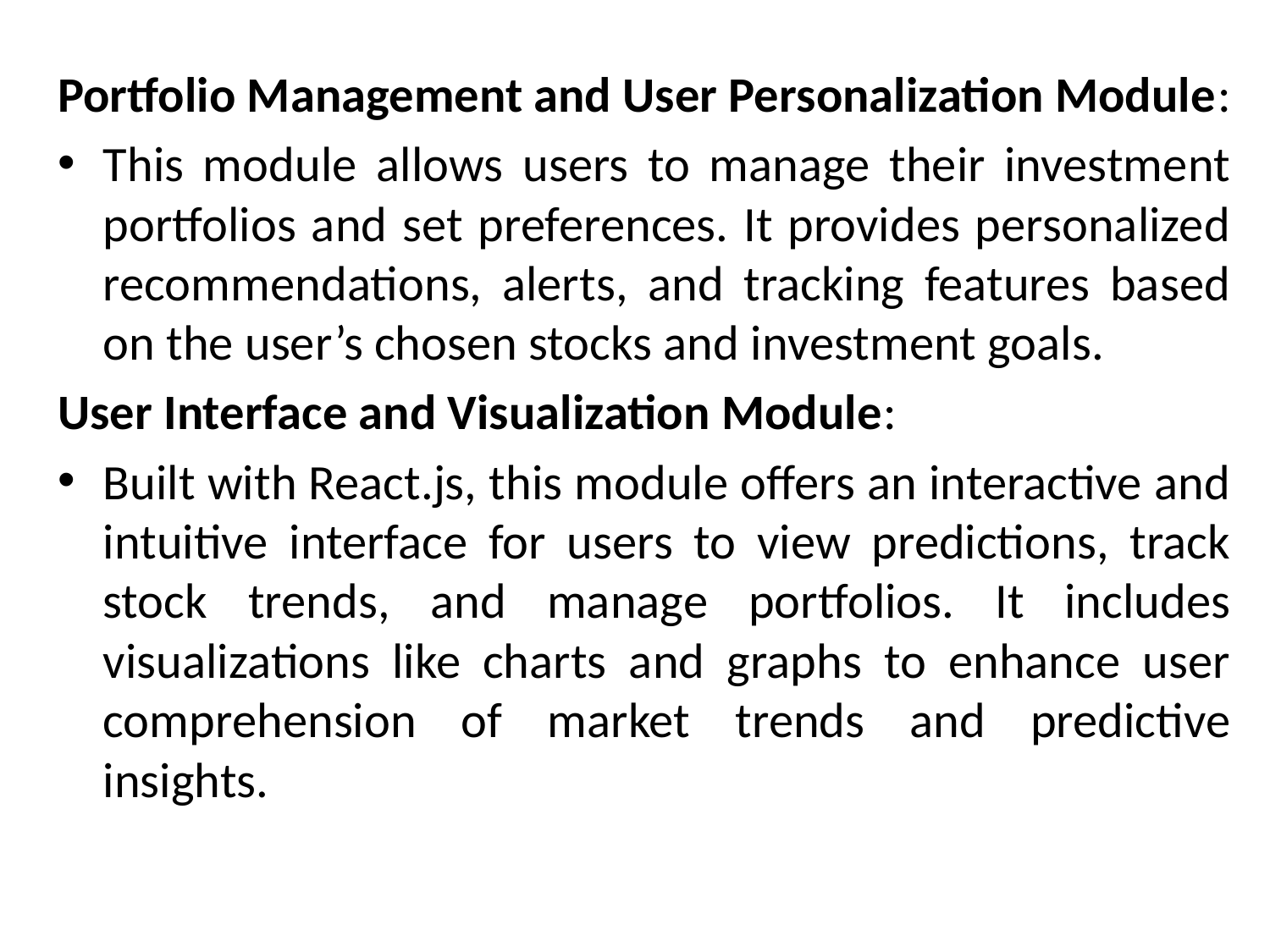

Portfolio Management and User Personalization Module:
This module allows users to manage their investment portfolios and set preferences. It provides personalized recommendations, alerts, and tracking features based on the user’s chosen stocks and investment goals.
User Interface and Visualization Module:
Built with React.js, this module offers an interactive and intuitive interface for users to view predictions, track stock trends, and manage portfolios. It includes visualizations like charts and graphs to enhance user comprehension of market trends and predictive insights.